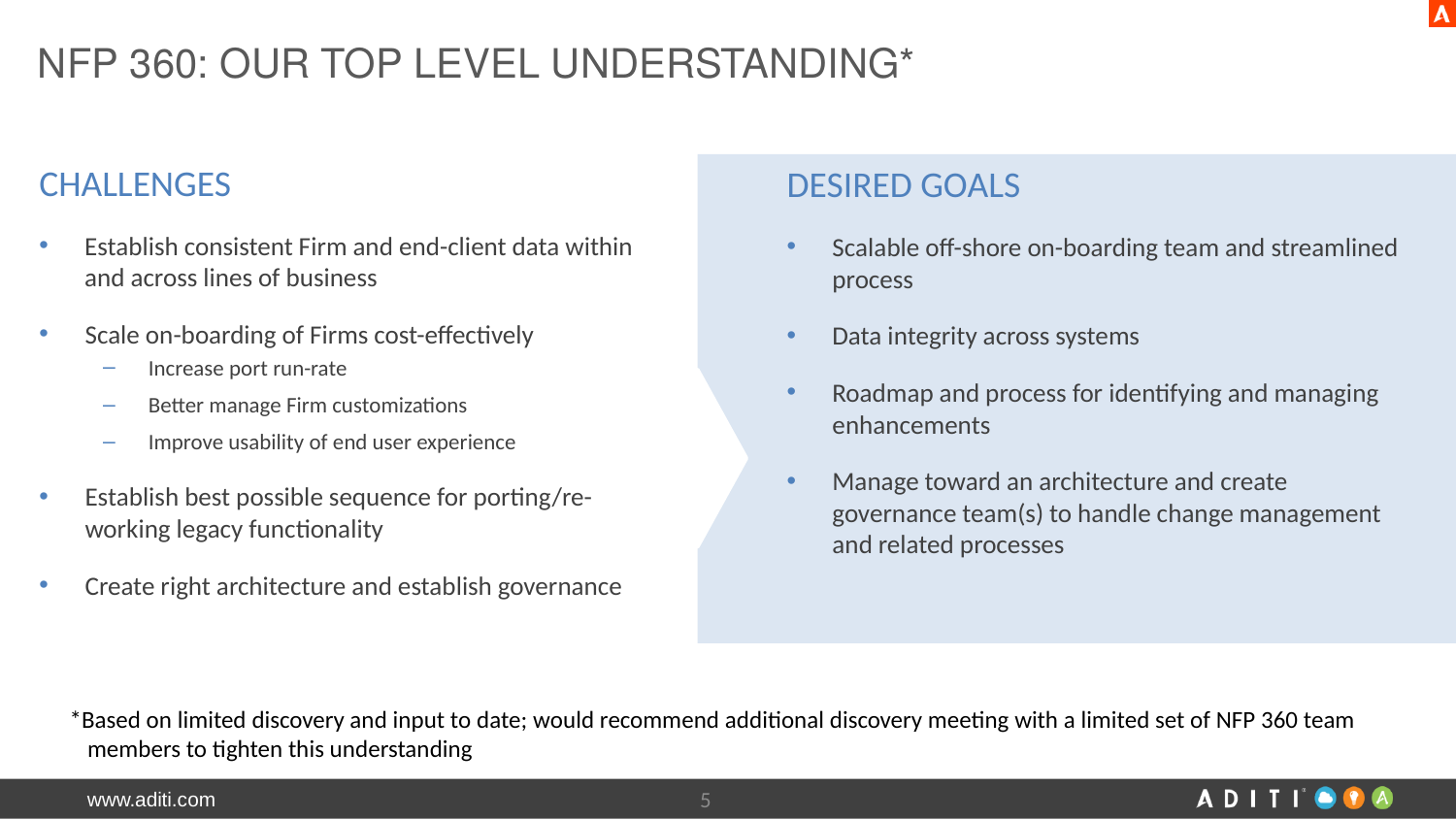

# NFP 360: Our top level understanding*
CHALLENGES
Establish consistent Firm and end-client data within and across lines of business
Scale on-boarding of Firms cost-effectively
Increase port run-rate
Better manage Firm customizations
Improve usability of end user experience
Establish best possible sequence for porting/re-working legacy functionality
Create right architecture and establish governance
DESIRED GOALS
Scalable off-shore on-boarding team and streamlined process
Data integrity across systems
Roadmap and process for identifying and managing enhancements
Manage toward an architecture and create governance team(s) to handle change management and related processes

*Based on limited discovery and input to date; would recommend additional discovery meeting with a limited set of NFP 360 team members to tighten this understanding
5